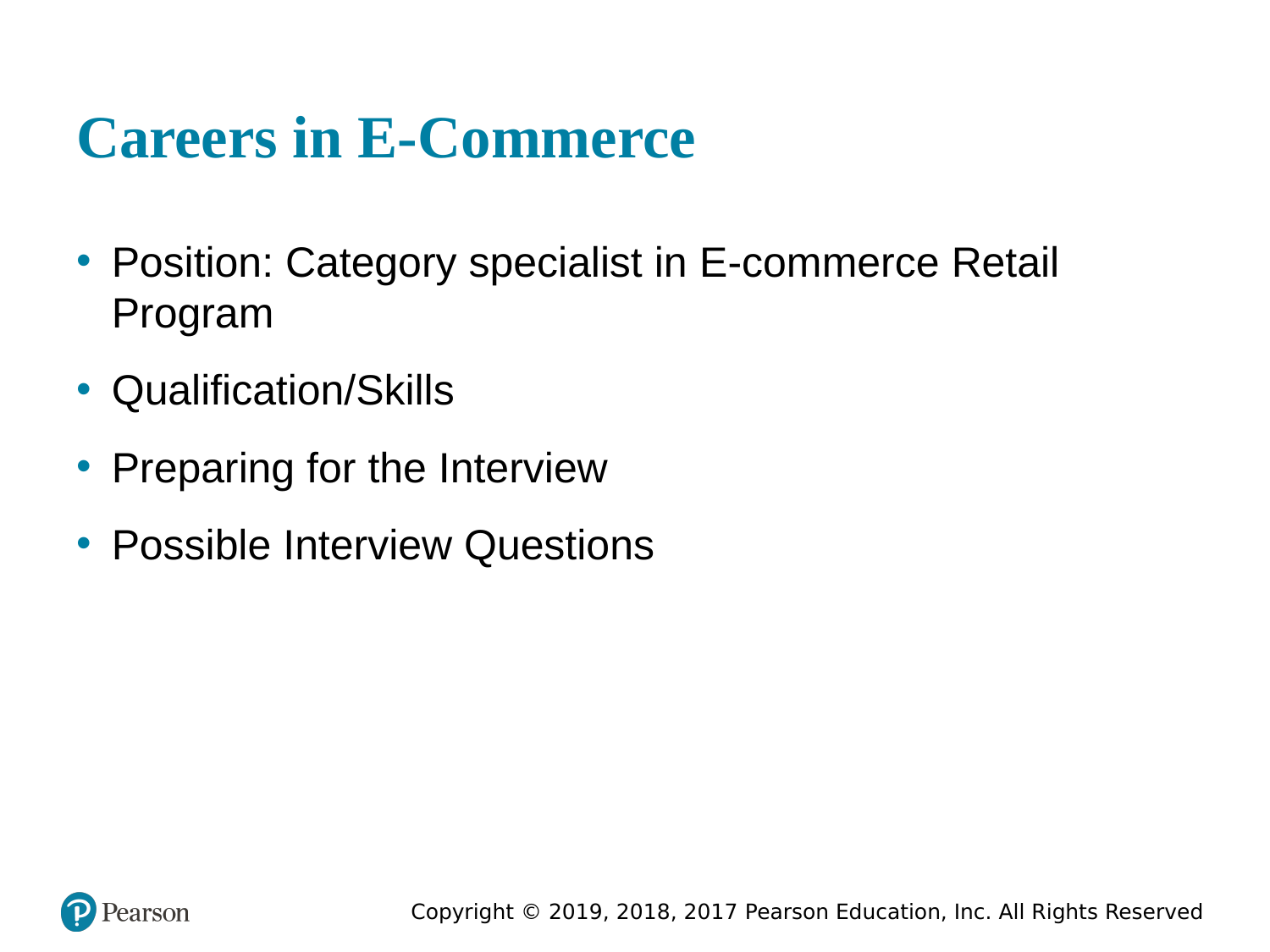

# Careers in E-Commerce
Position: Category specialist in E-commerce Retail Program
Qualification/Skills
Preparing for the Interview
Possible Interview Questions